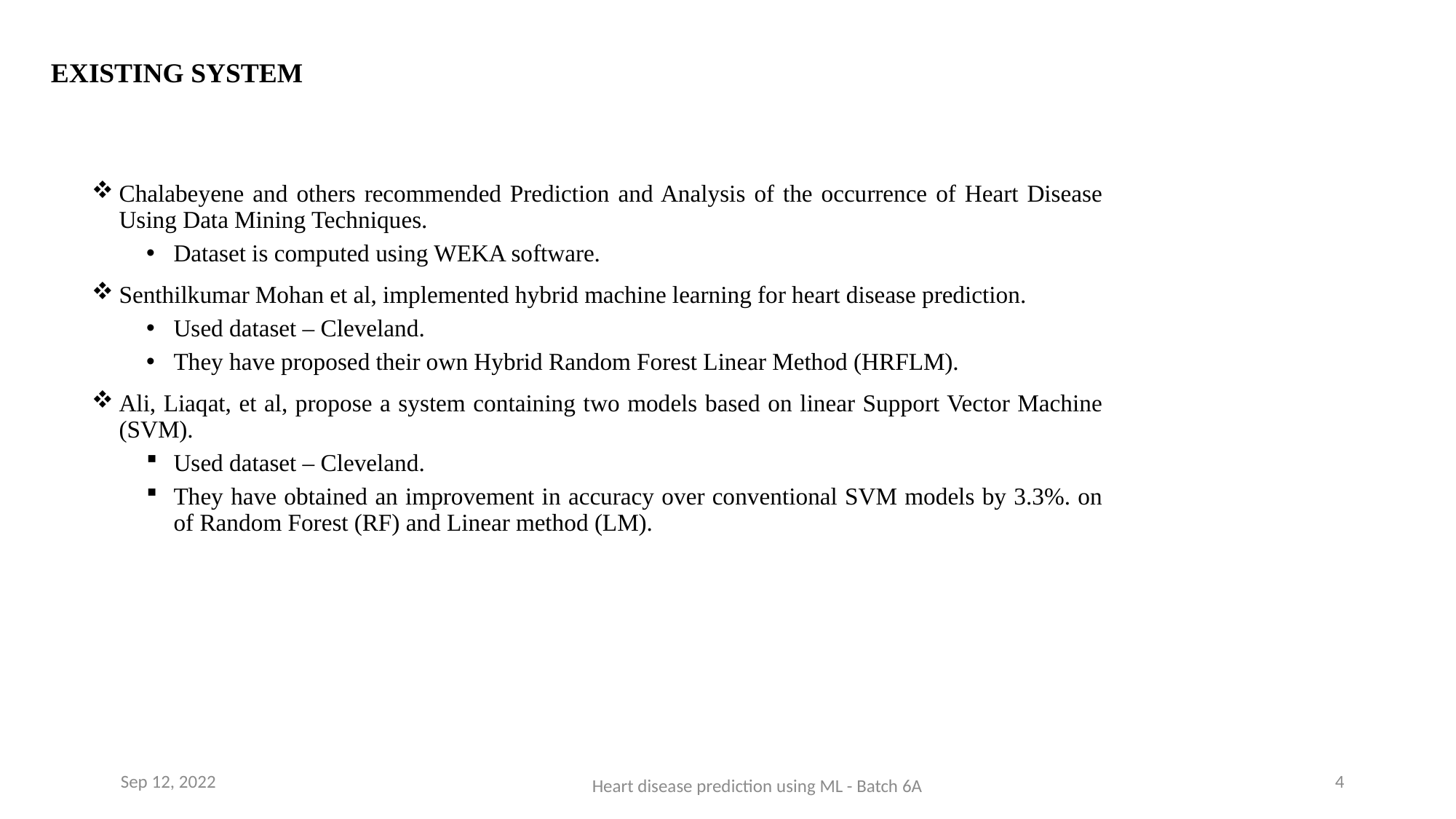

# EXISTING SYSTEM
Chalabeyene and others recommended Prediction and Analysis of the occurrence of Heart Disease Using Data Mining Techniques.
Dataset is computed using WEKA software.
Senthilkumar Mohan et al, implemented hybrid machine learning for heart disease prediction.
Used dataset – Cleveland.
They have proposed their own Hybrid Random Forest Linear Method (HRFLM).
Ali, Liaqat, et al, propose a system containing two models based on linear Support Vector Machine (SVM).
Used dataset – Cleveland.
They have obtained an improvement in accuracy over conventional SVM models by 3.3%. on of Random Forest (RF) and Linear method (LM).
Sep 12, 2022
4
Heart disease prediction using ML - Batch 6A